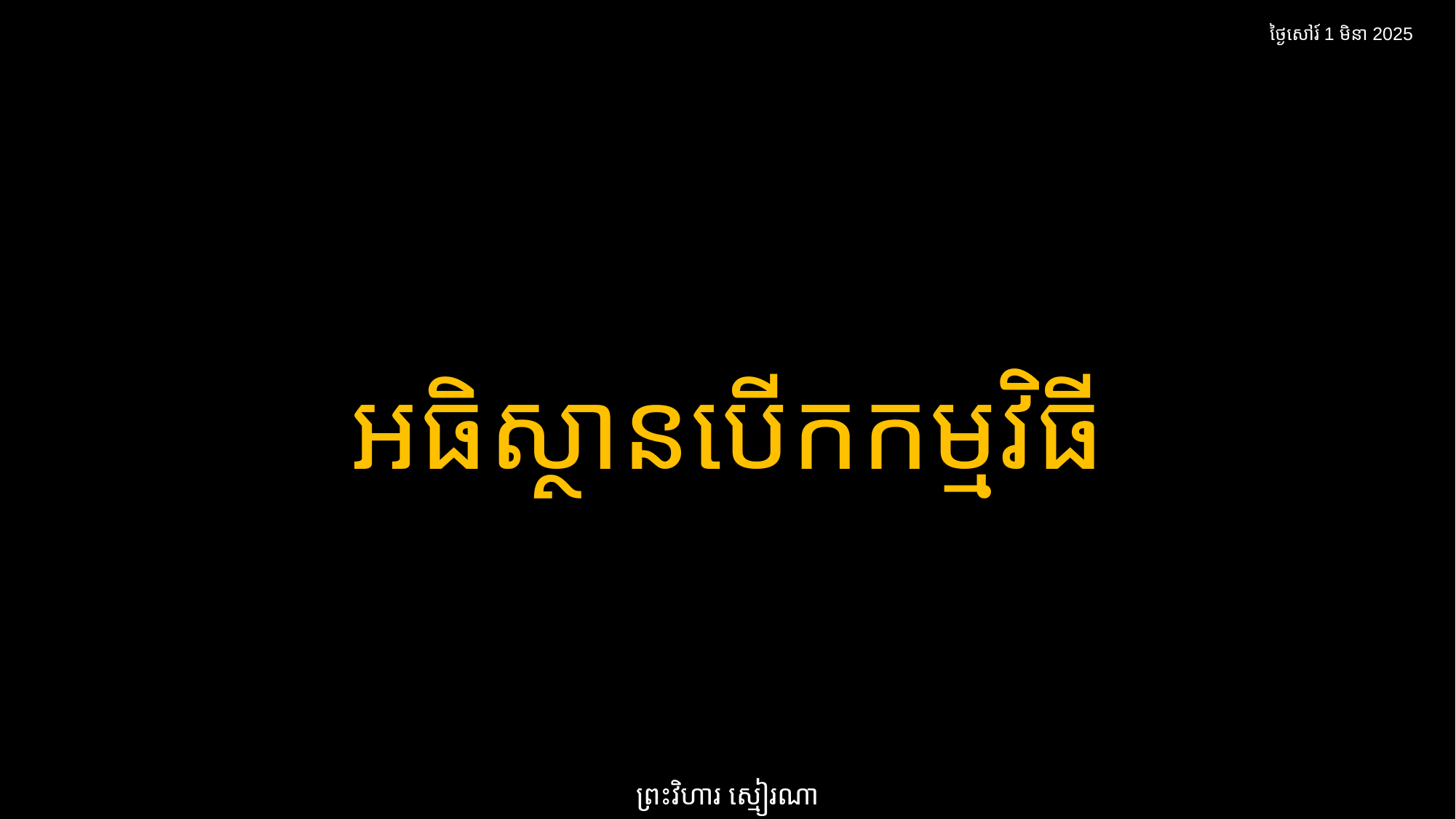

ថ្ងៃសៅរ៍ 1 មិនា 2025
អធិស្ថានបើកកម្មវិធី
ព្រះវិហារ ស្មៀរណា